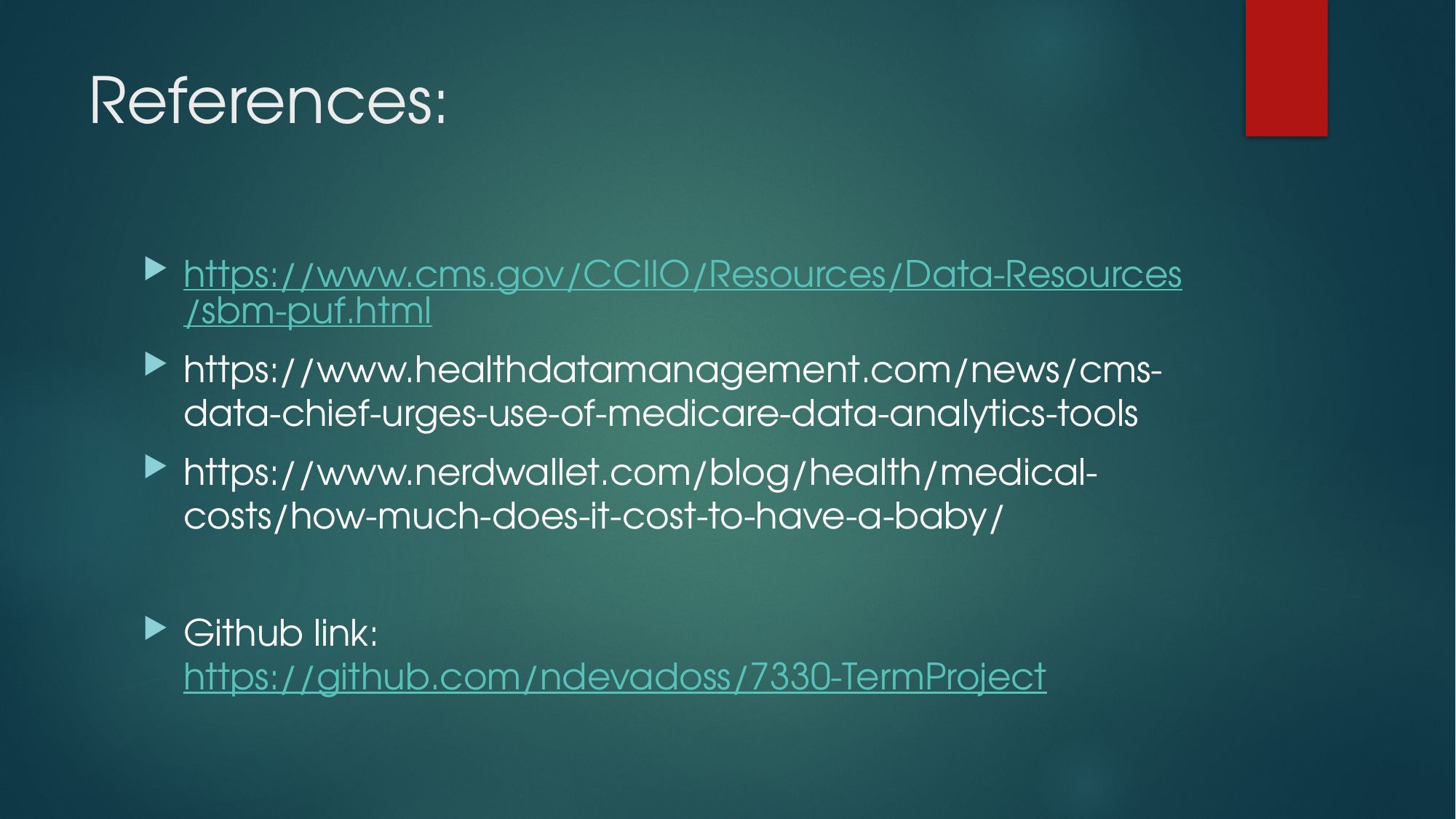

# References:
https://www.cms.gov/CCIIO/Resources/Data-Resources/sbm-puf.html
https://www.healthdatamanagement.com/news/cms-data-chief-urges-use-of-medicare-data-analytics-tools
https://www.nerdwallet.com/blog/health/medical-costs/how-much-does-it-cost-to-have-a-baby/

Github link: https://github.com/ndevadoss/7330-TermProject